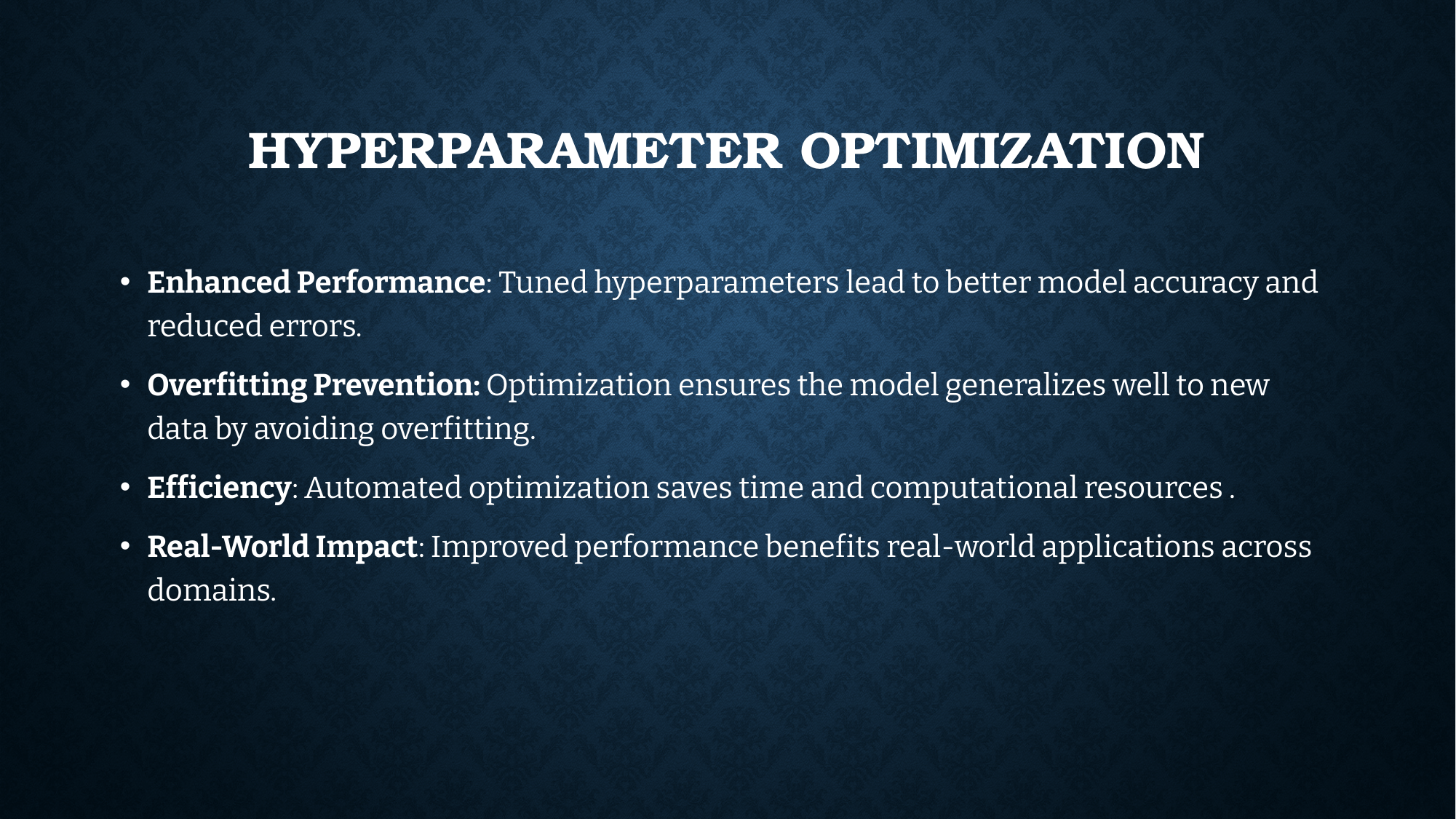

# Hyperparameter Optimization
Enhanced Performance: Tuned hyperparameters lead to better model accuracy and reduced errors.
Overfitting Prevention: Optimization ensures the model generalizes well to new data by avoiding overfitting.
Efficiency: Automated optimization saves time and computational resources .
Real-World Impact: Improved performance benefits real-world applications across domains.